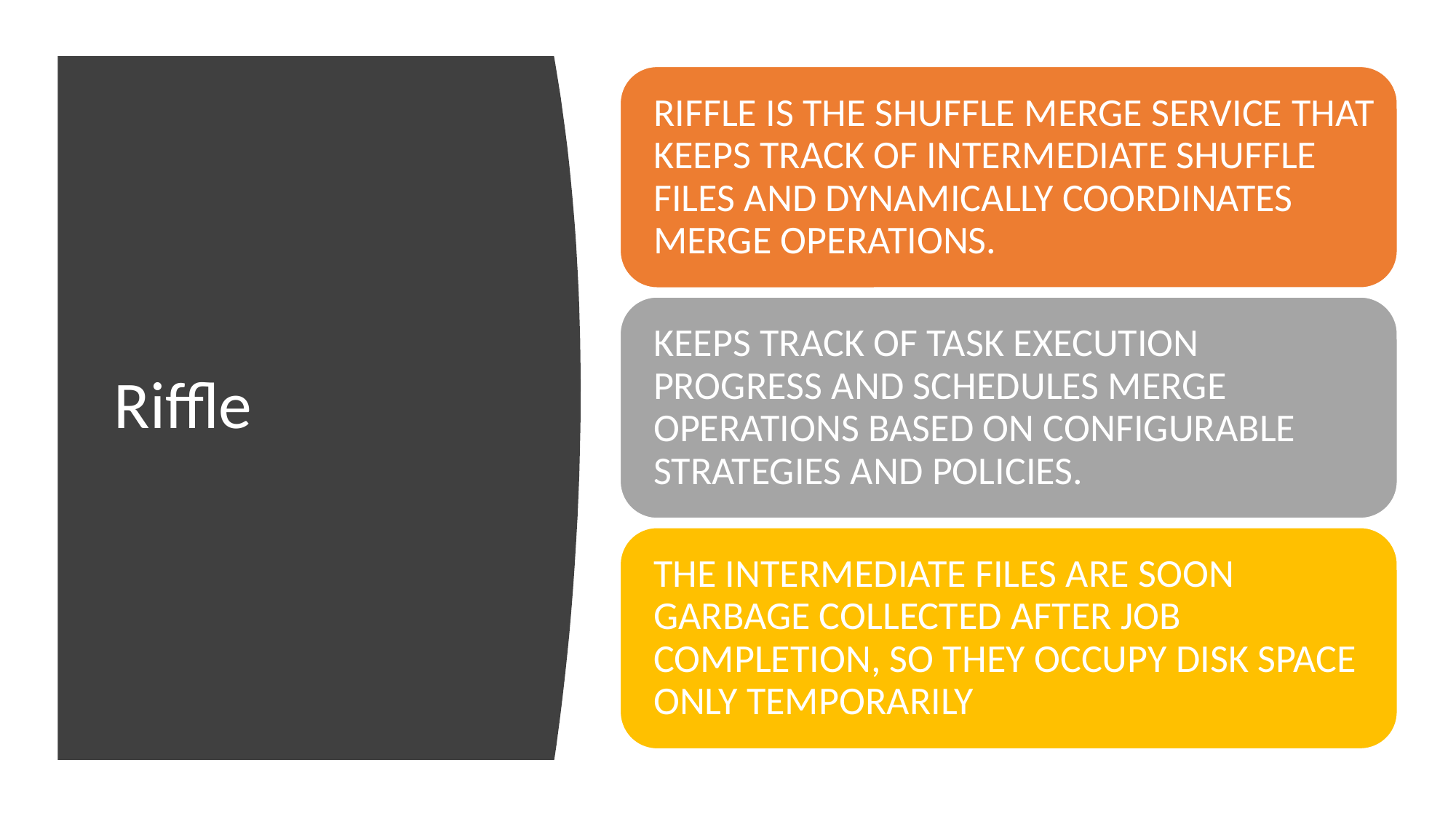

Riffle is the shuffle merge service that keeps track of intermediate shuffle files and dynamically coordinates merge Operations.
Keeps track of task execution progress and schedules merge operations based on configurable strategies and policies.
The intermediate files are soon garbage collected after job completion, so they occupy disk space only temporarily

# Riffle